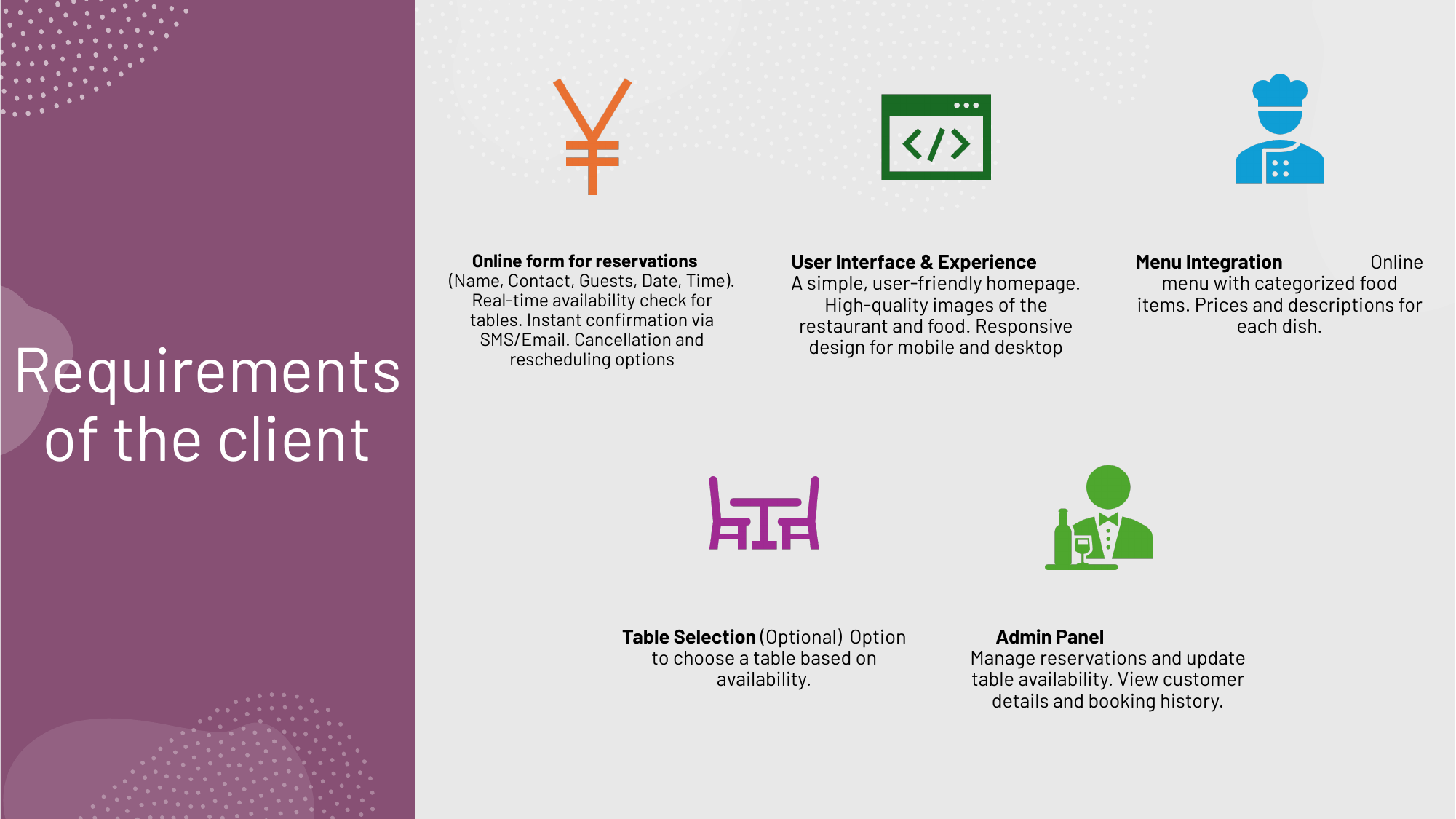

Online form for reservations     (Name, Contact, Guests, Date, Time). Real-time availability check for tables. Instant confirmation via SMS/Email. Cancellation and rescheduling options
User Interface & Experience            A simple, user-friendly homepage. High-quality images of the restaurant and food. Responsive design for mobile and desktop
Menu Integration                      Online menu with categorized food items. Prices and descriptions for each dish.
Table Selection (Optional)  Option to choose a table based on availability.
Admin Panel                              Manage reservations and update table availability. View customer details and booking history.

# Requirements of the client